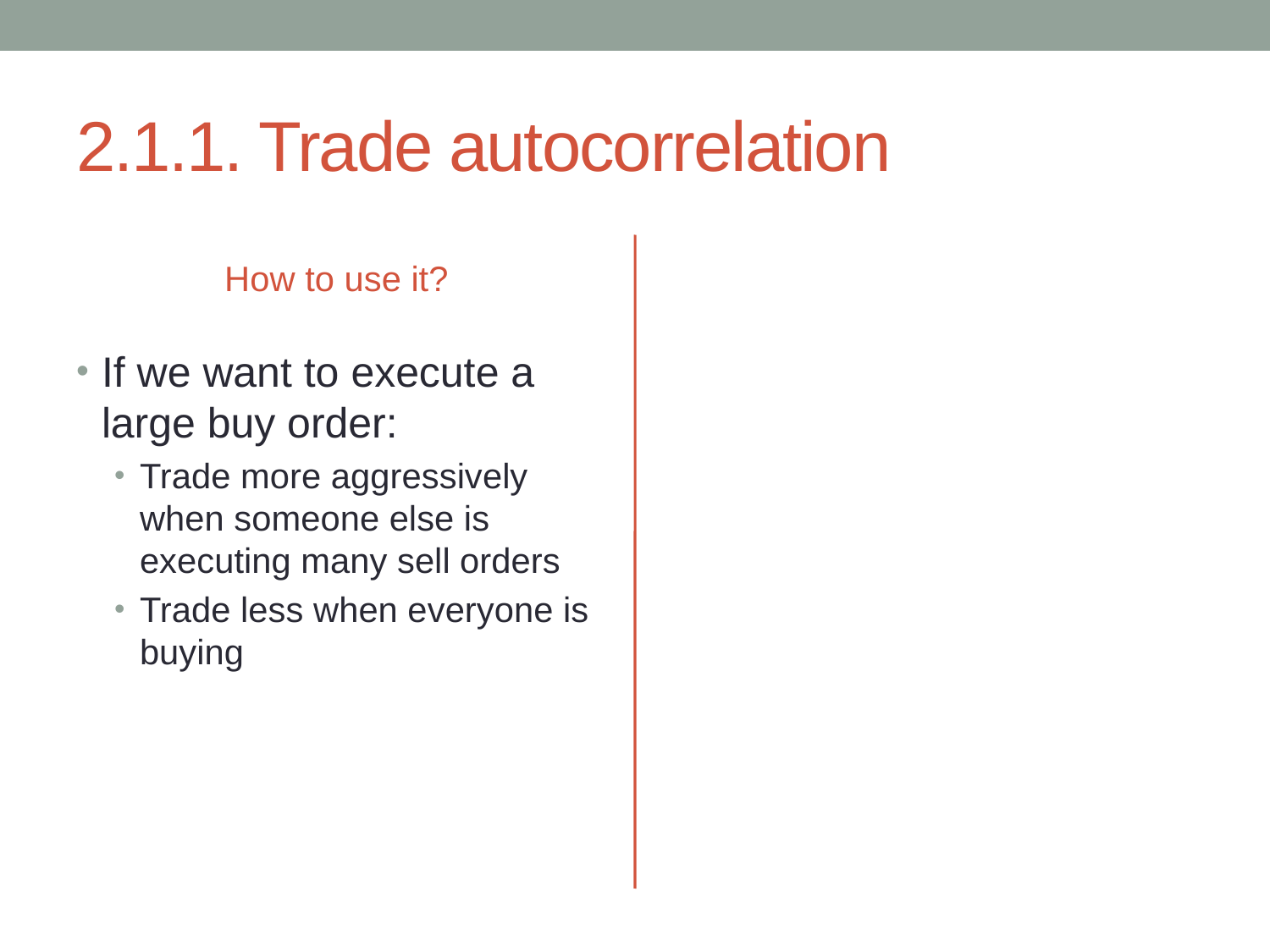

# 2.1.1. Trade autocorrelation
How to use it?

If we want to execute a large buy order:
Trade more aggressively when someone else is executing many sell orders
Trade less when everyone is buying